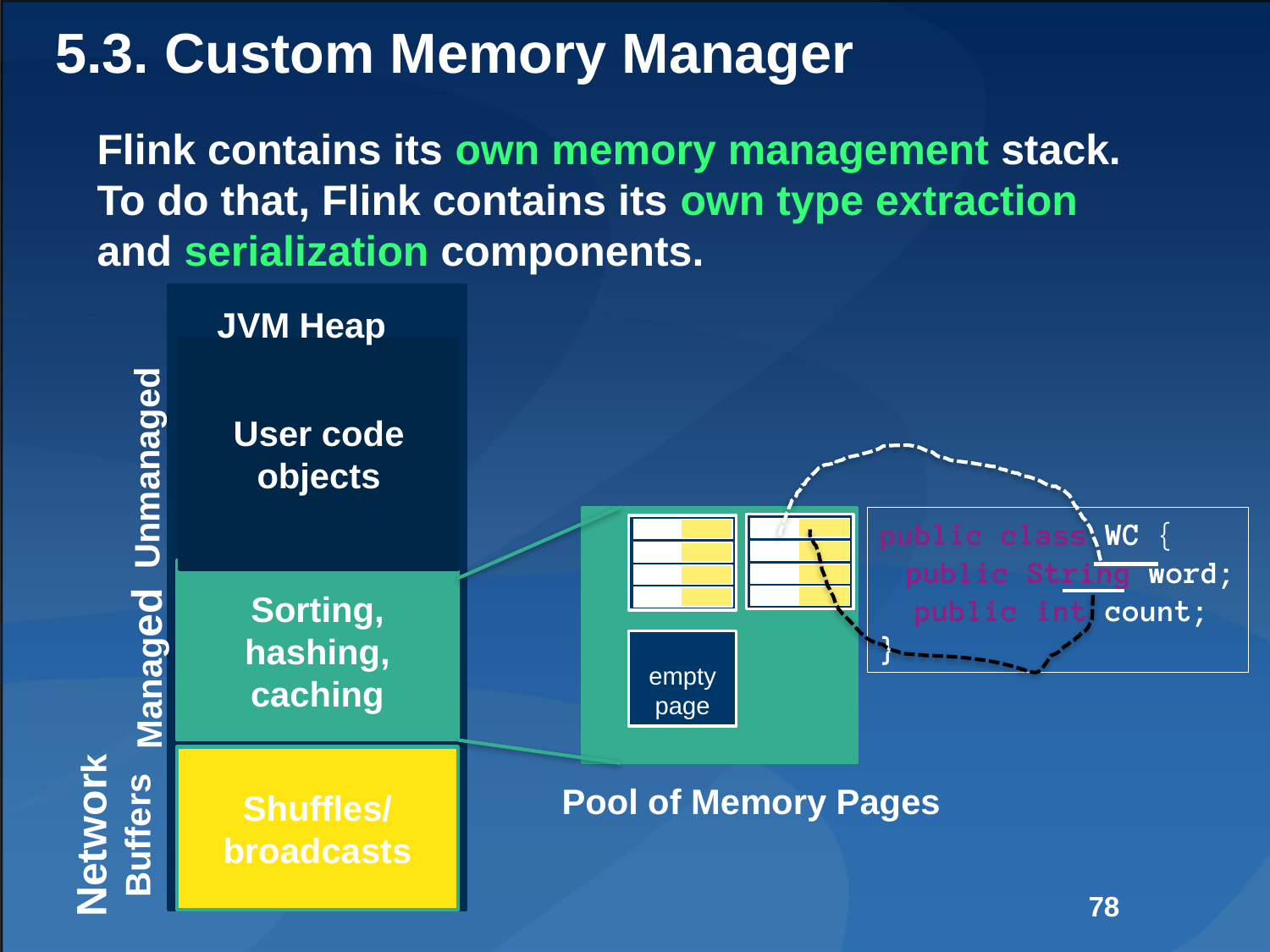

# 5.3. Custom Memory Manager
Flink contains its own memory management stack. To do that, Flink contains its own type extraction and serialization components.

JVM Heap
User code objects
Unmanaged

public class WC {
public String word;
  public int count;
}

Sorting, hashing, caching
Managed

empty
page
Shuffles/ broadcasts
Pool of Memory Pages
Network Buffers
78